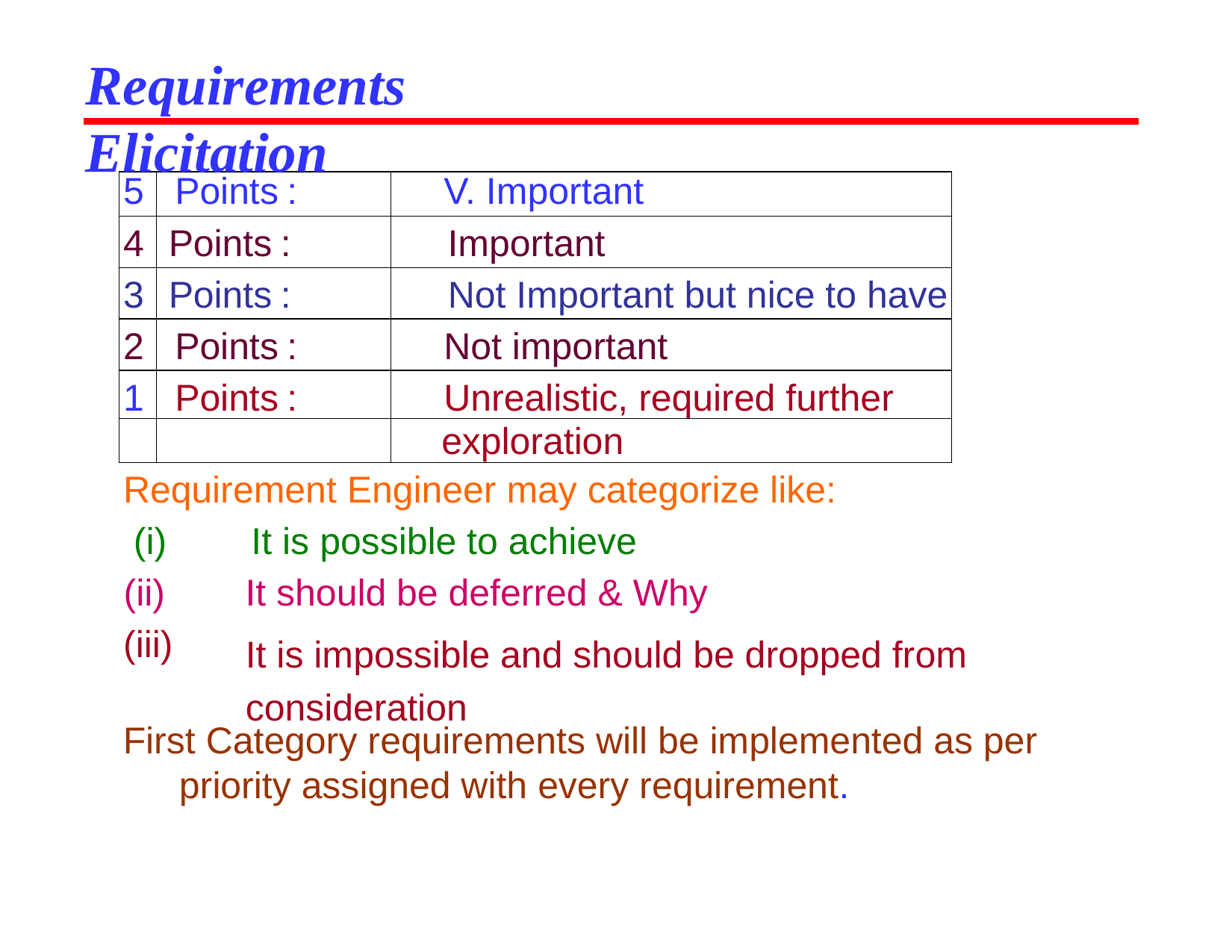

# Requirements Elicitation

| 5 | Points : | V. Important |
| --- | --- | --- |
| 4 | Points : | Important |
| 3 | Points : | Not Important but nice to have |
| 2 | Points : | Not important |
| 1 | Points : | Unrealistic, required further |
|  |  | exploration |
Requirement Engineer may categorize like:
(i)
(ii)
(iii)
It is possible to achieve
It should be deferred & Why
It is impossible and should be dropped from  consideration
First Category requirements will be implemented as per  priority assigned with every requirement.